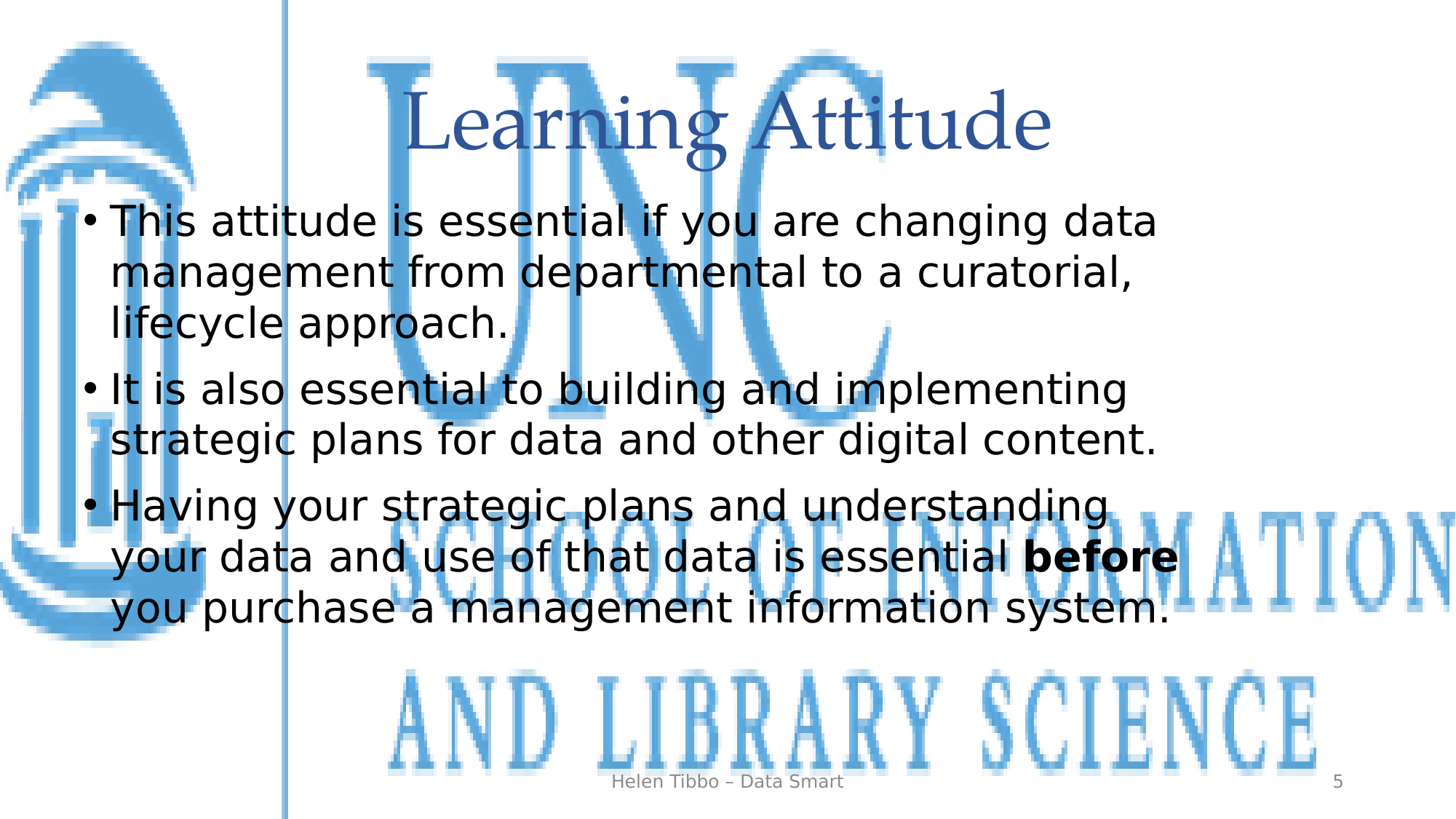

# Learning Attitude
This attitude is essential if you are changing data management from departmental to a curatorial, lifecycle approach.
It is also essential to building and implementing strategic plans for data and other digital content.
Having your strategic plans and understanding your data and use of that data is essential before you purchase a management information system.
Helen Tibbo – Data Smart
5